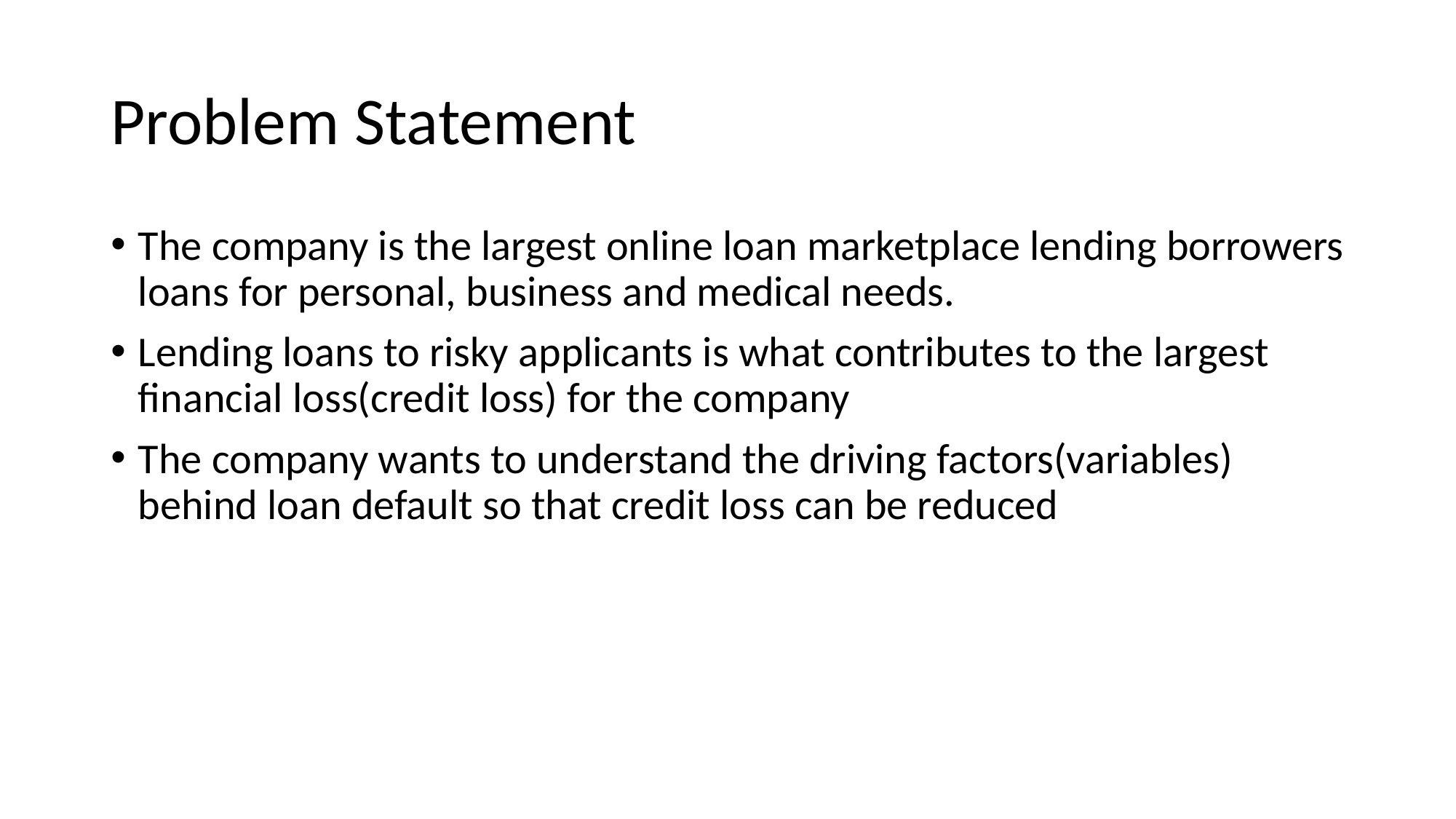

# Problem Statement
The company is the largest online loan marketplace lending borrowers loans for personal, business and medical needs.
Lending loans to risky applicants is what contributes to the largest financial loss(credit loss) for the company
The company wants to understand the driving factors(variables) behind loan default so that credit loss can be reduced